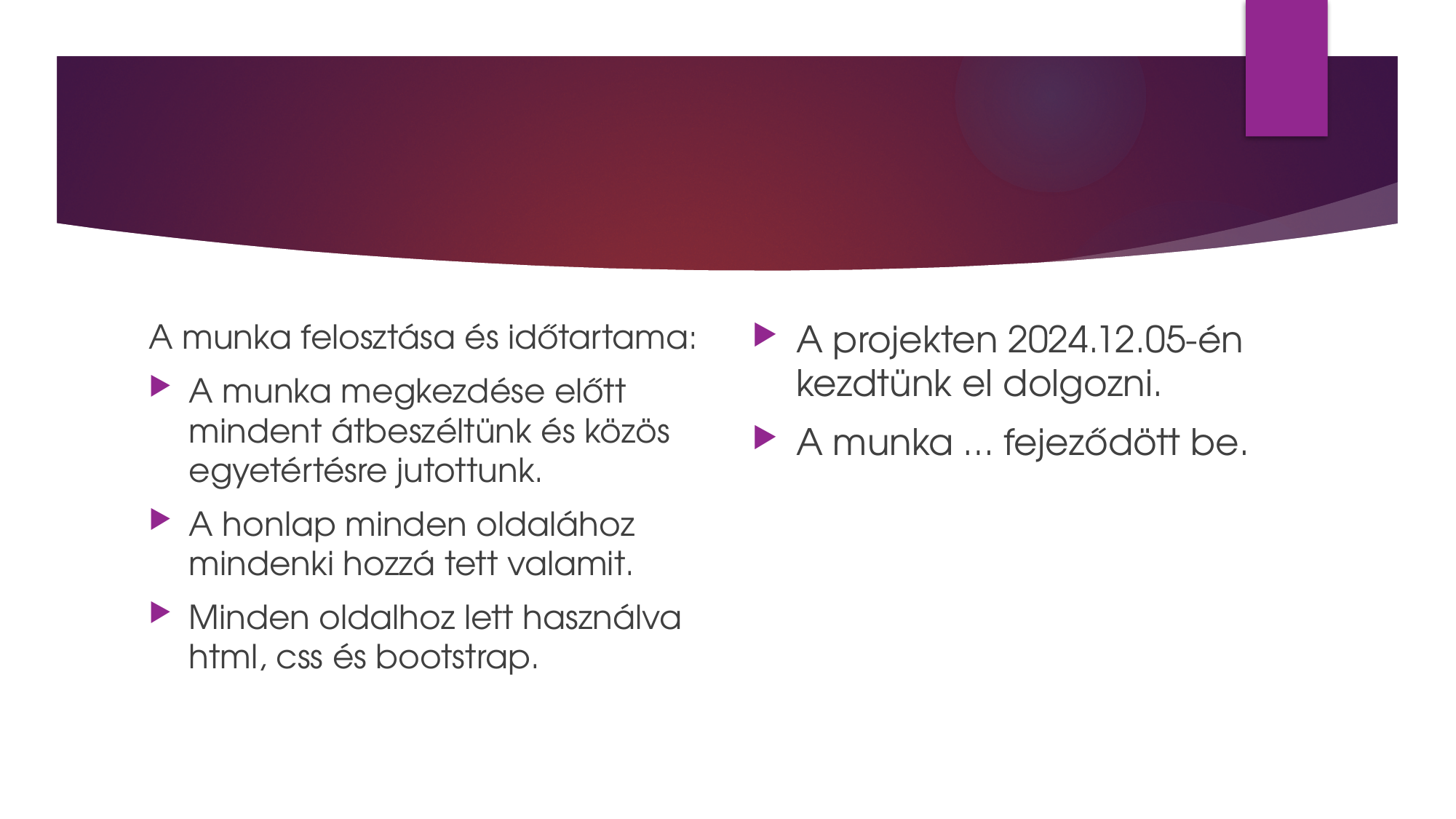

A munka felosztása és időtartama:
A munka megkezdése előtt mindent átbeszéltünk és közös egyetértésre jutottunk.
A honlap minden oldalához mindenki hozzá tett valamit.
Minden oldalhoz lett használva html, css és bootstrap.

A projekten 2024.12.05-én kezdtünk el dolgozni.
A munka … fejeződött be.